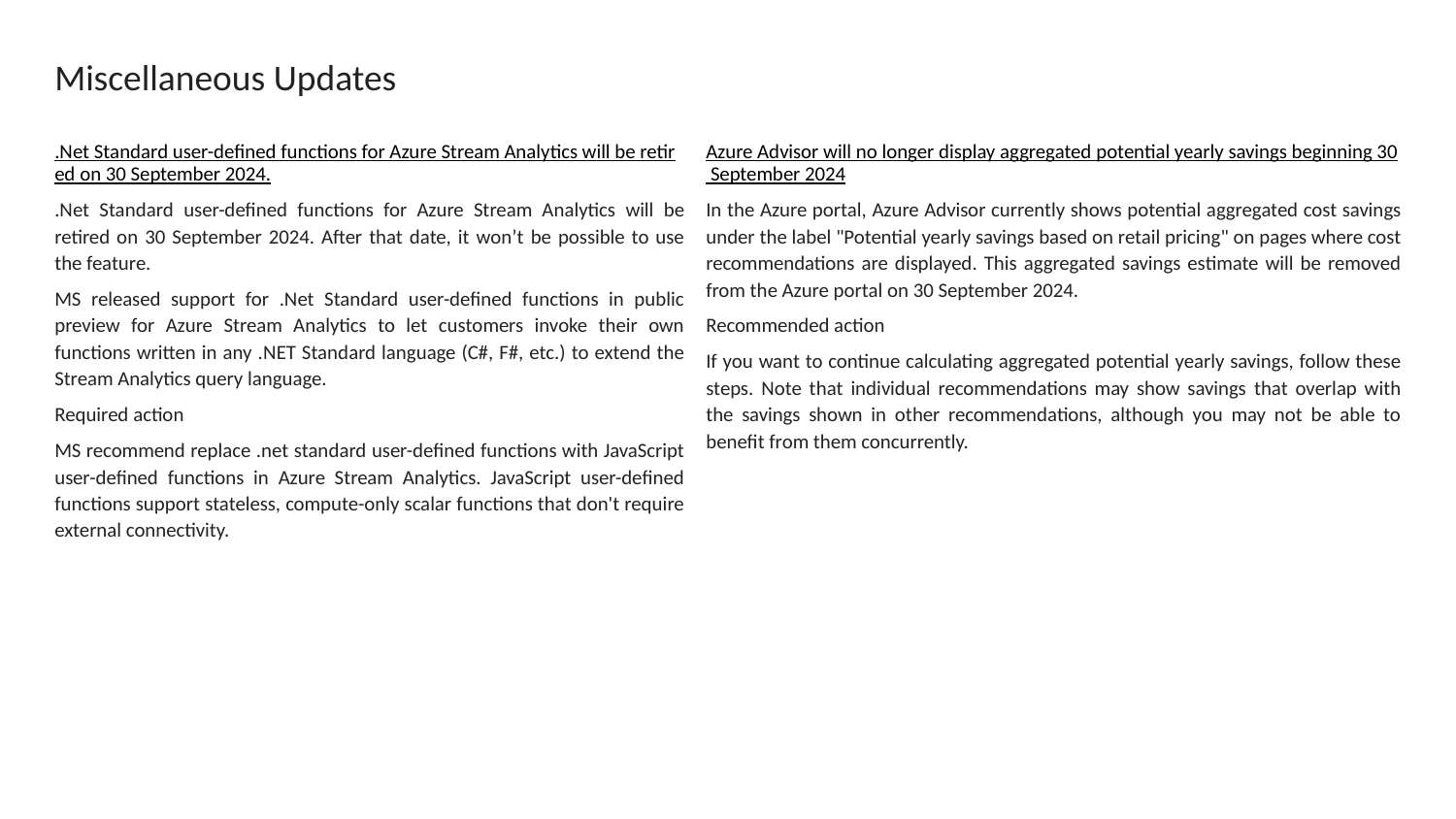

# Miscellaneous Updates
.Net Standard user-defined functions for Azure Stream Analytics will be retired on 30 September 2024.
.Net Standard user-defined functions for Azure Stream Analytics will be retired on 30 September 2024. After that date, it won’t be possible to use the feature.
MS released support for .Net Standard user-defined functions in public preview for Azure Stream Analytics to let customers invoke their own functions written in any .NET Standard language (C#, F#, etc.) to extend the Stream Analytics query language.
Required action
MS recommend replace .net standard user-defined functions with JavaScript user-defined functions in Azure Stream Analytics. JavaScript user-defined functions support stateless, compute-only scalar functions that don't require external connectivity.

Azure Advisor will no longer display aggregated potential yearly savings beginning 30 September 2024
In the Azure portal, Azure Advisor currently shows potential aggregated cost savings under the label "Potential yearly savings based on retail pricing" on pages where cost recommendations are displayed. This aggregated savings estimate will be removed from the Azure portal on 30 September 2024.
Recommended action
If you want to continue calculating aggregated potential yearly savings, follow these steps. Note that individual recommendations may show savings that overlap with the savings shown in other recommendations, although you may not be able to benefit from them concurrently.